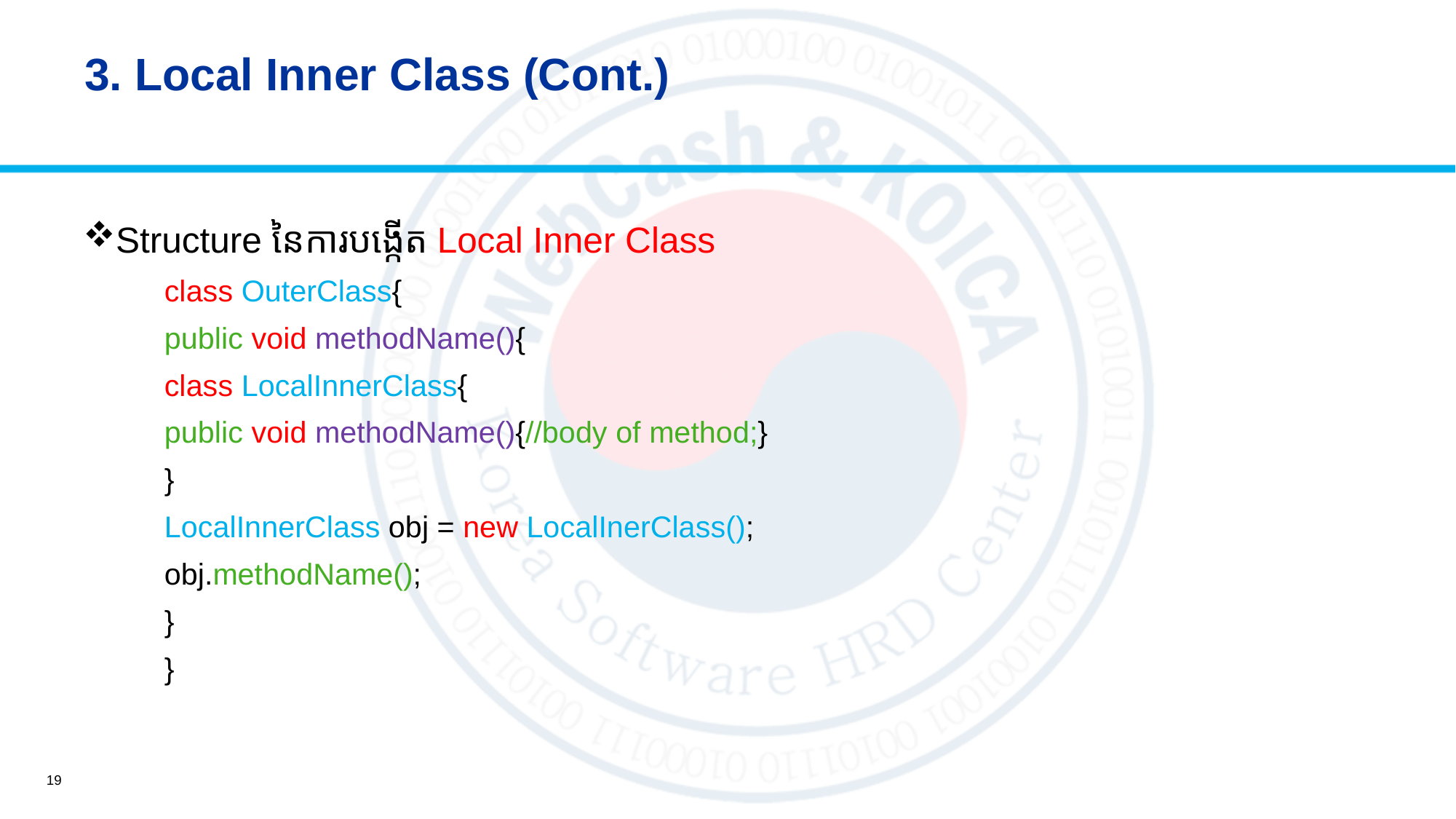

# 3. Local Inner Class (Cont.)
Structure នៃការបង្កើត Local Inner Class
class OuterClass{
	public void methodName(){
		class LocalInnerClass{
			public void methodName(){//body of method;}
		}
	LocalInnerClass obj = new LocalInerClass();
	obj.methodName();
	}
}

19